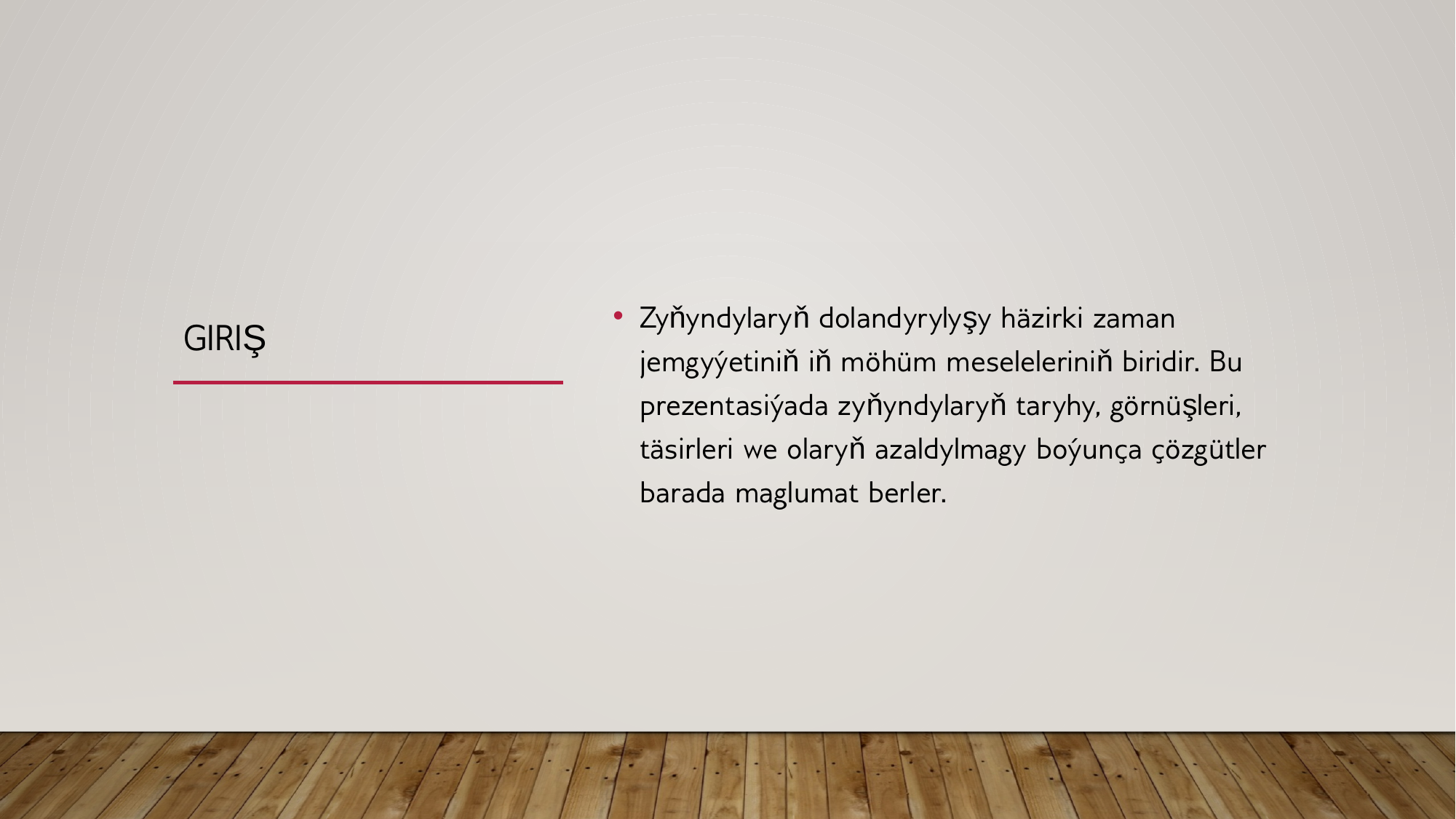

# Giriş

Zyňyndylaryň dolandyrylyşy häzirki zaman jemgyýetiniň iň möhüm meseleleriniň biridir. Bu prezentasiýada zyňyndylaryň taryhy, görnüşleri, täsirleri we olaryň azaldylmagy boýunça çözgütler barada maglumat berler.